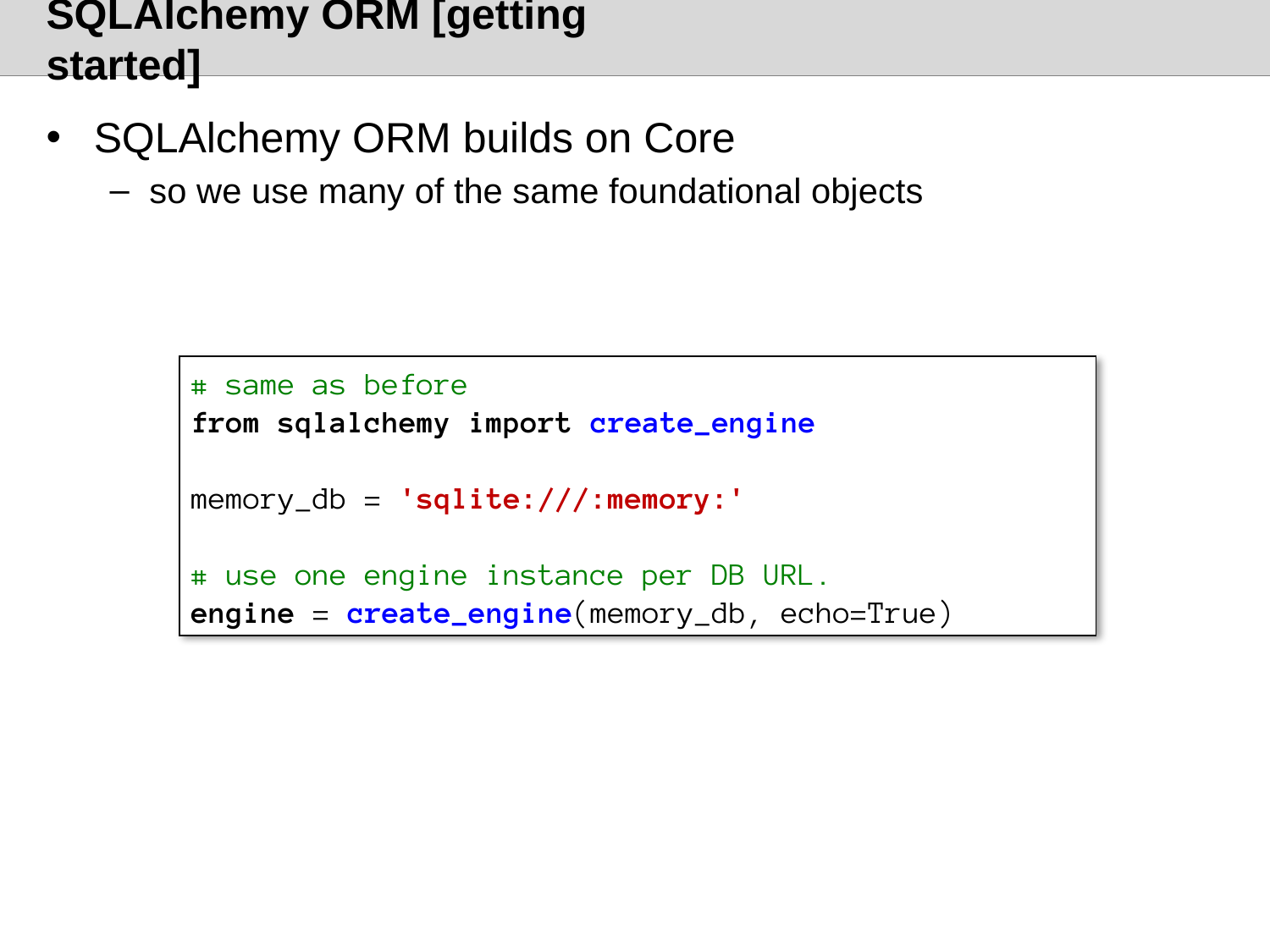

# SQLAlchemy ORM [getting started]
SQLAlchemy ORM builds on Core
so we use many of the same foundational objects
# same as before
from sqlalchemy import create_engine

memory_db = 'sqlite:///:memory:'

# use one engine instance per DB URL.
engine = create_engine(memory_db, echo=True)